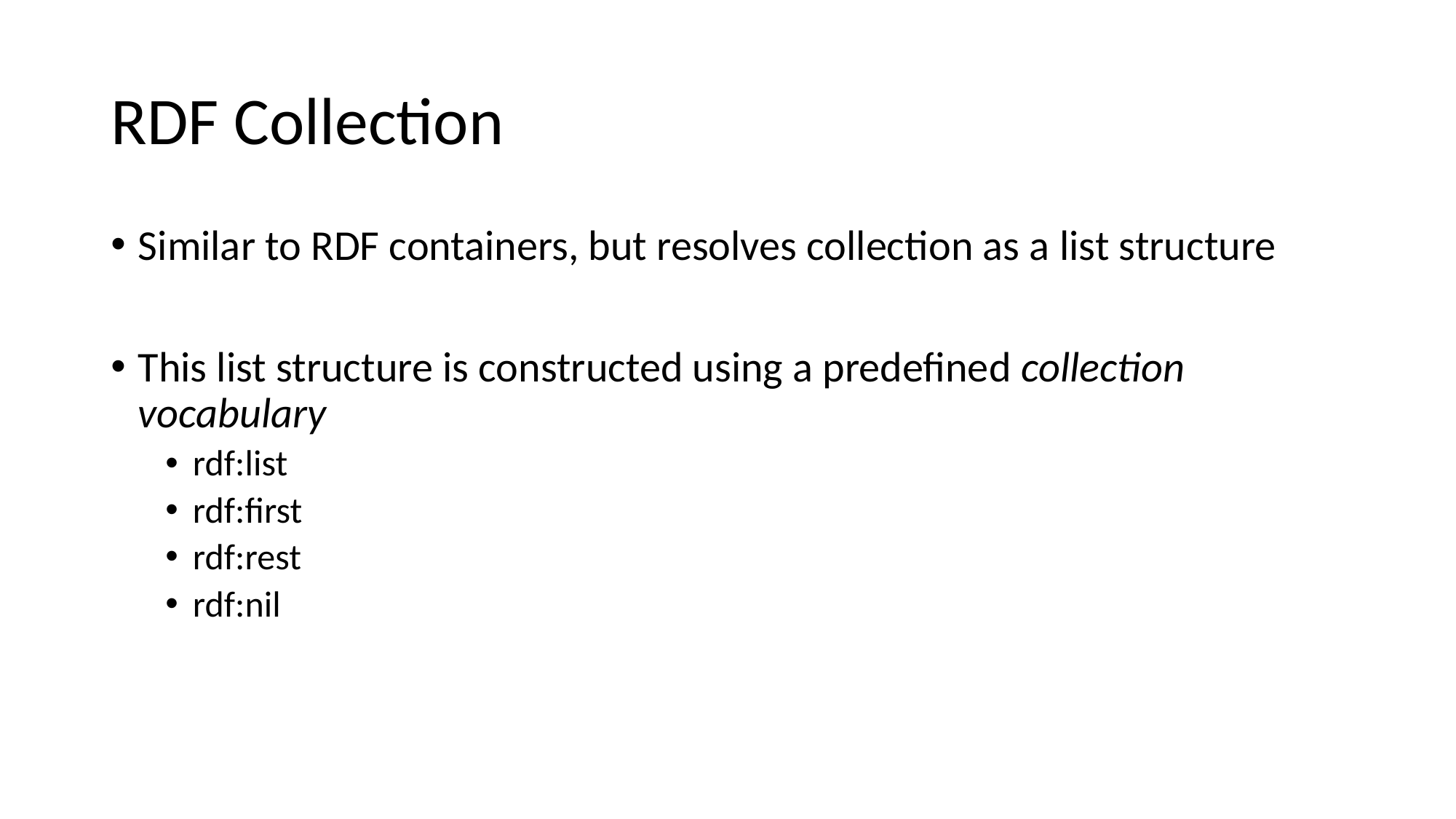

# RDF Collection
Similar to RDF containers, but resolves collection as a list structure

This list structure is constructed using a predefined collection vocabulary
rdf:list
rdf:first
rdf:rest
rdf:nil